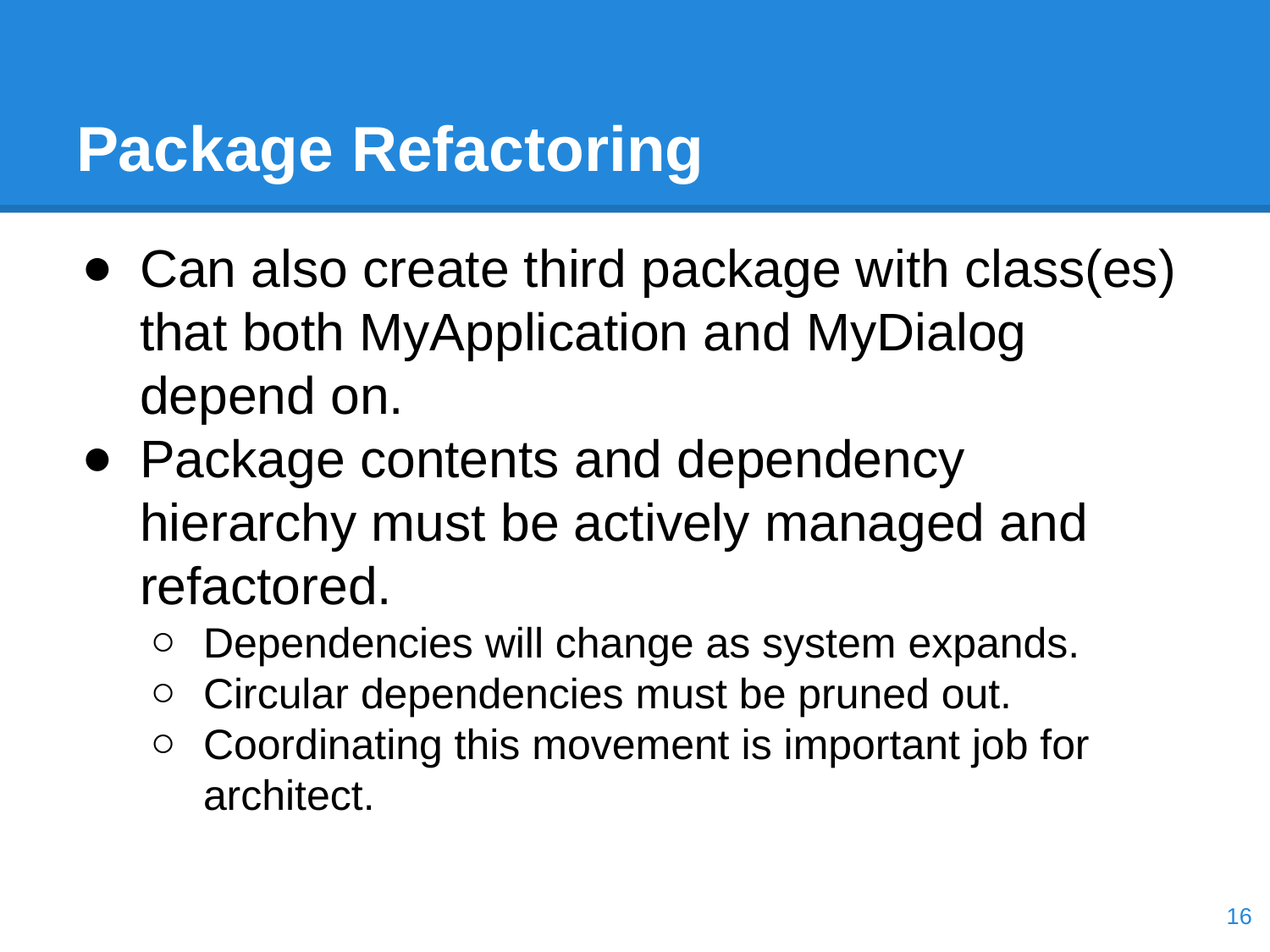

# Package Refactoring
Can also create third package with class(es) that both MyApplication and MyDialog depend on.
Package contents and dependency hierarchy must be actively managed and refactored.
Dependencies will change as system expands.
Circular dependencies must be pruned out.
Coordinating this movement is important job for architect.
16